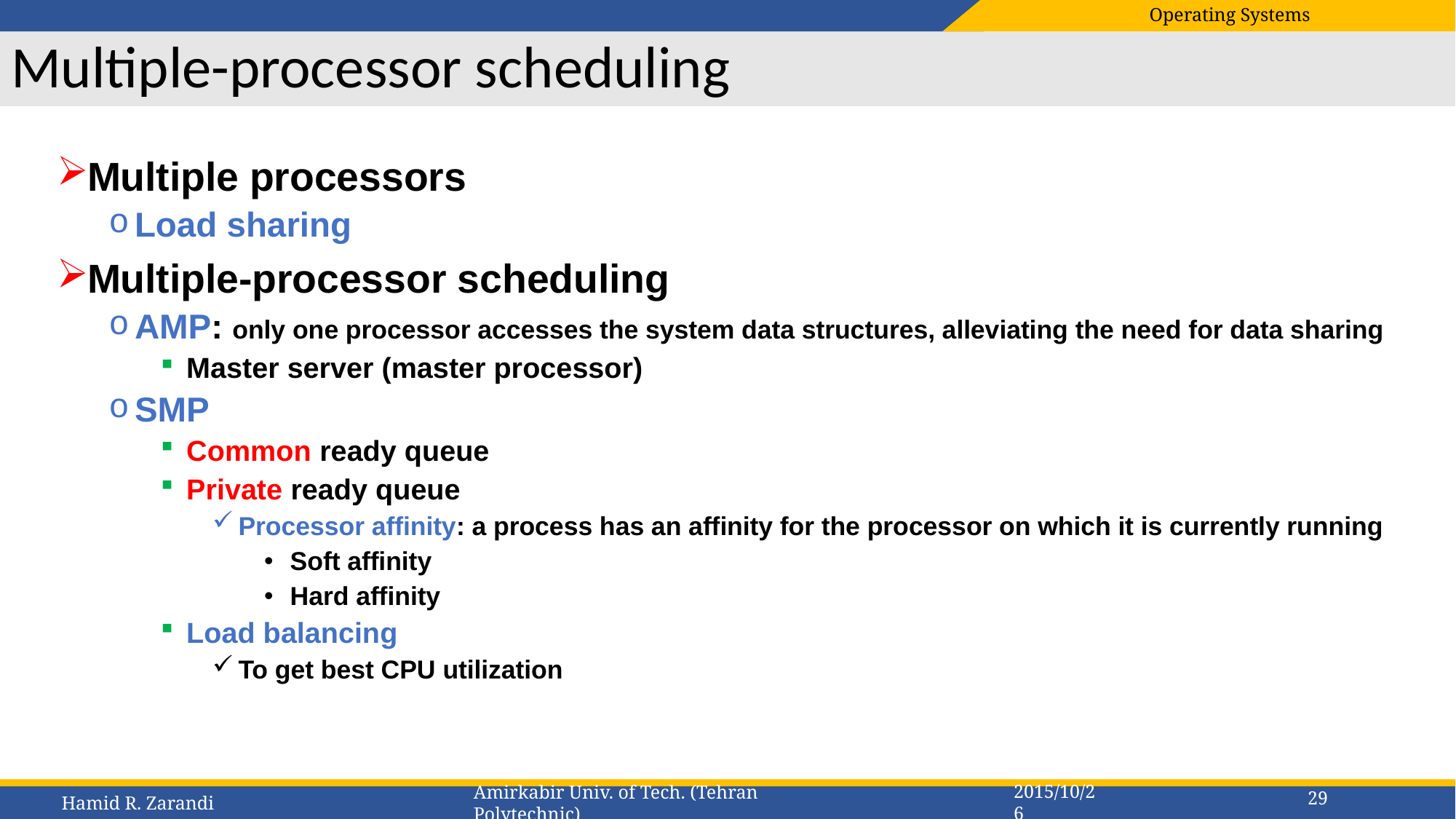

# Multiple-processor scheduling
Multiple processors
Load sharing
Multiple-processor scheduling
AMP: only one processor accesses the system data structures, alleviating the need for data sharing
Master server (master processor)
SMP
Common ready queue
Private ready queue
Processor affinity: a process has an affinity for the processor on which it is currently running
Soft affinity
Hard affinity
Load balancing
To get best CPU utilization